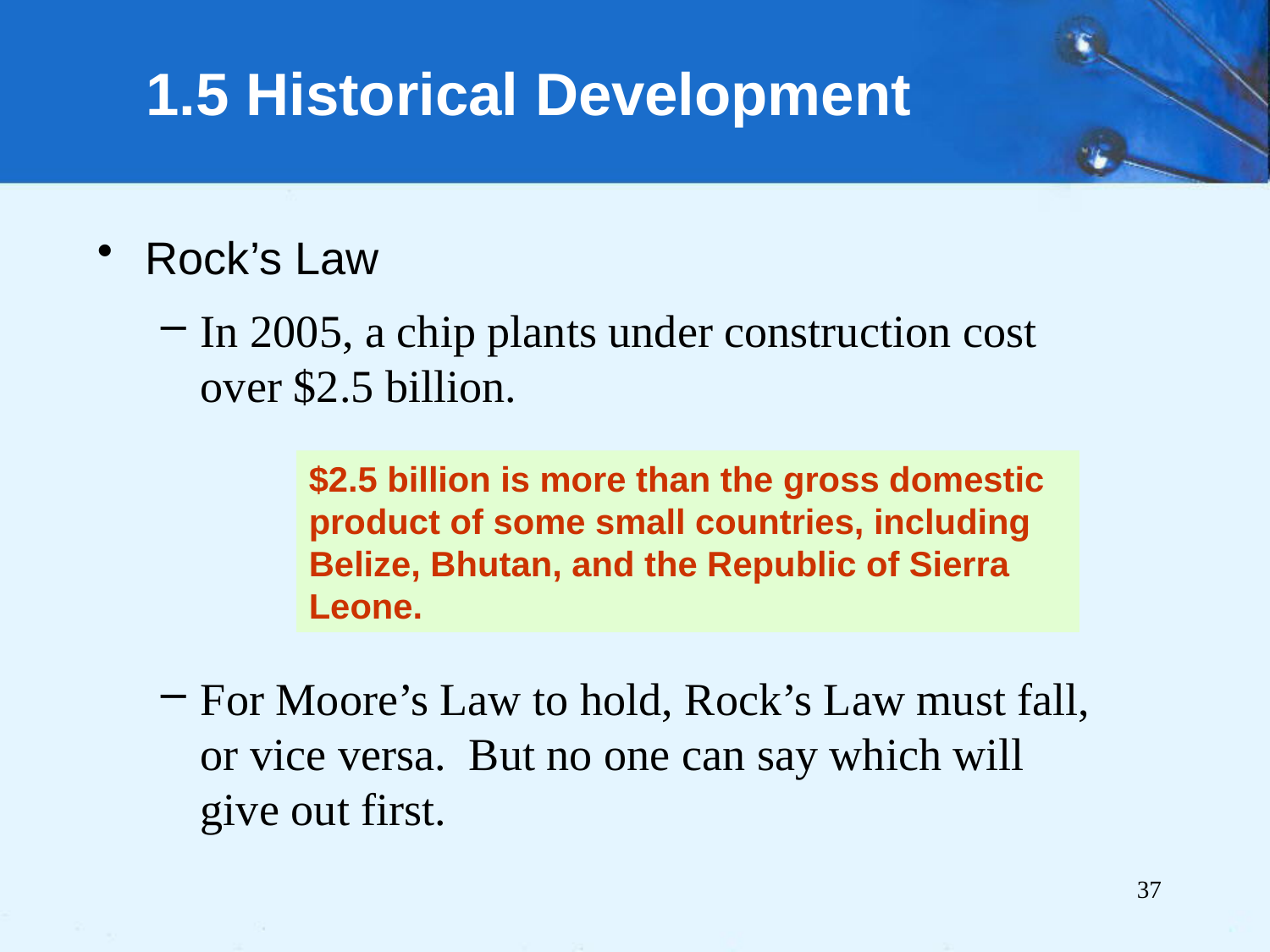

# 1.5 Historical Development
Rock’s Law
In 2005, a chip plants under construction cost over $2.5 billion.

For Moore’s Law to hold, Rock’s Law must fall, or vice versa.  But no one can say which will give out first.
$2.5 billion is more than the gross domestic product of some small countries, including Belize, Bhutan, and the Republic of Sierra Leone.
37